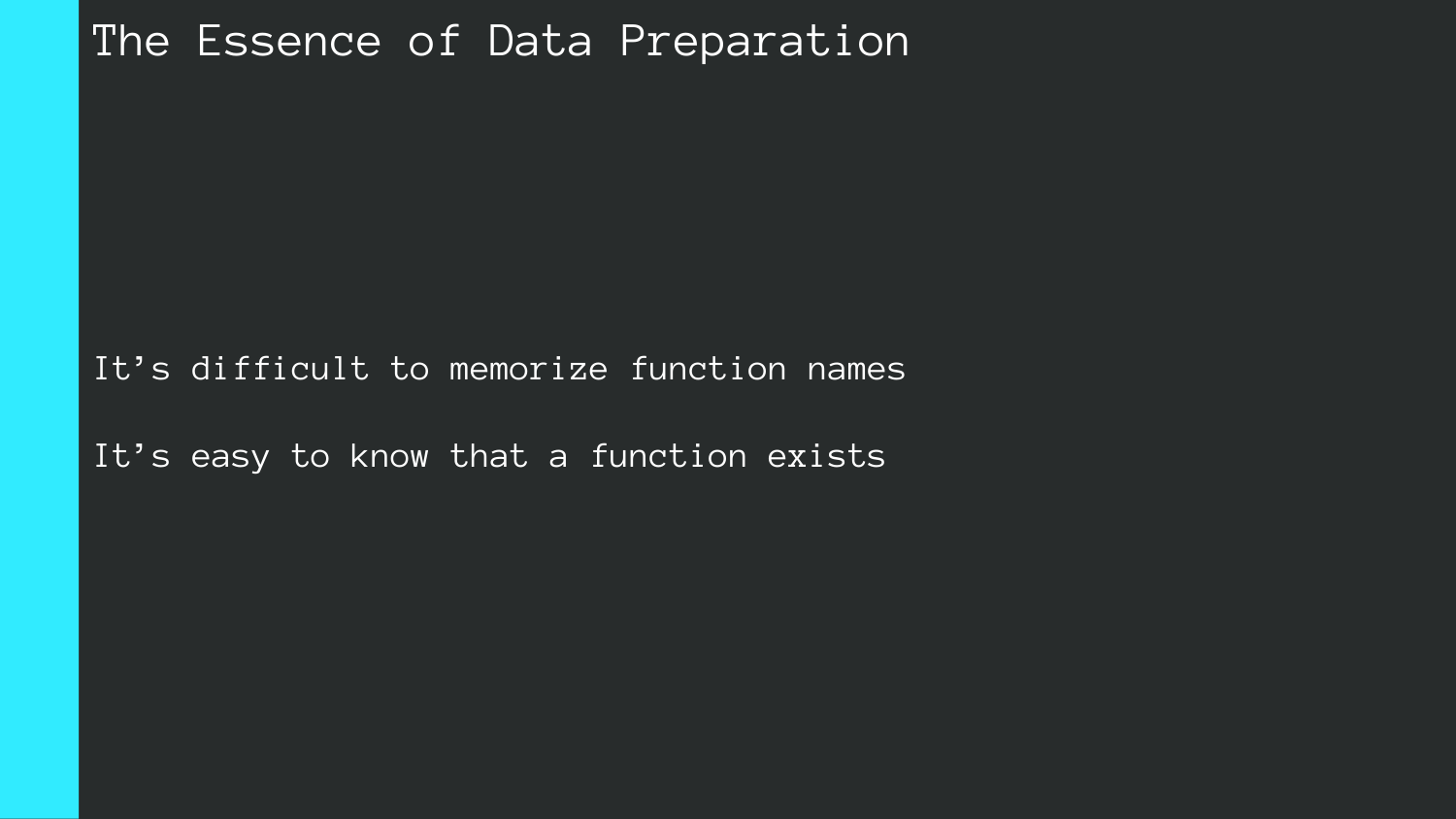

The Essence of Data Preparation
It’s difficult to memorize function names

It’s easy to know that a function exists